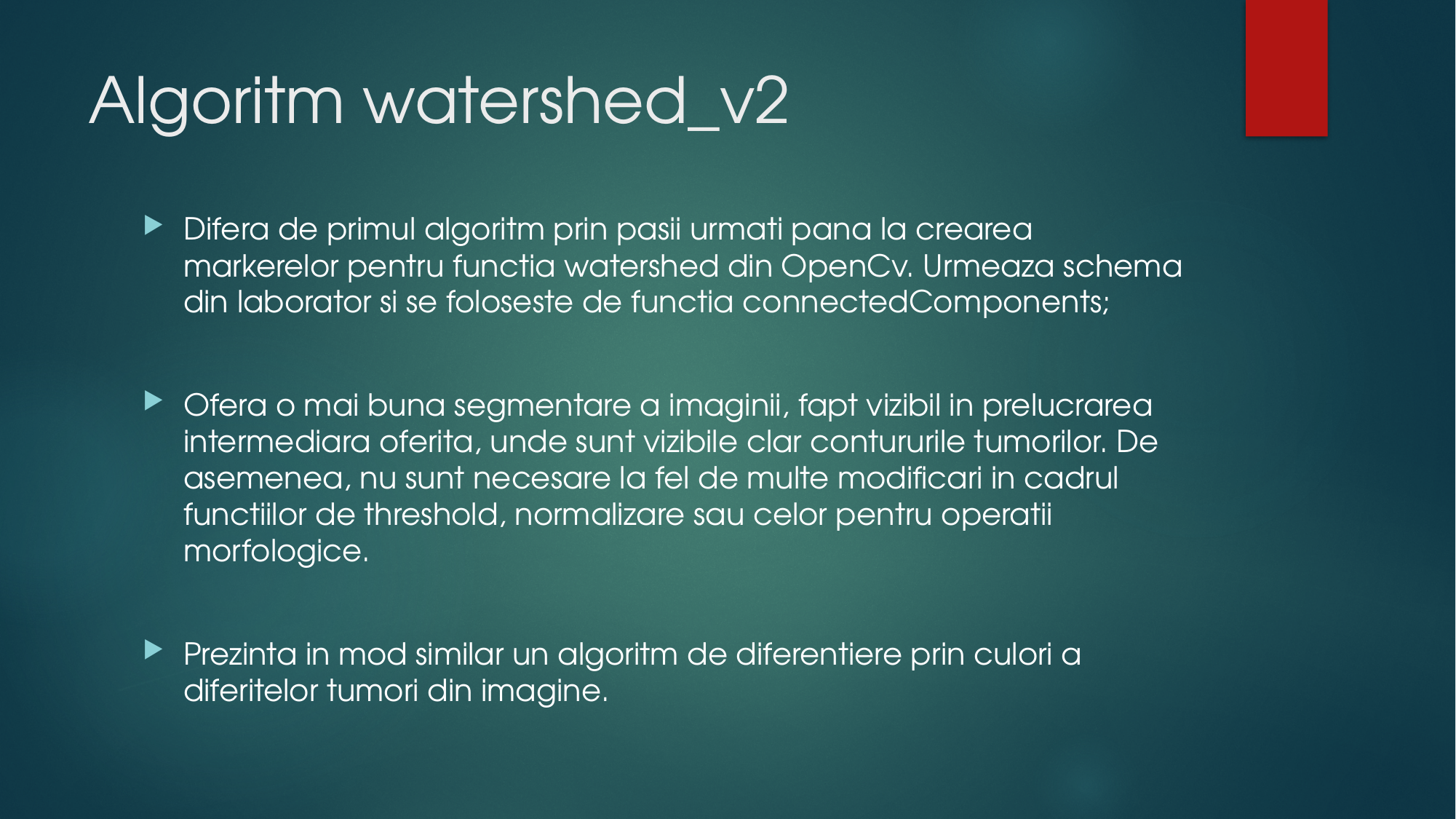

# Algoritm watershed_v2
Difera de primul algoritm prin pasii urmati pana la crearea markerelor pentru functia watershed din OpenCv. Urmeaza schema din laborator si se foloseste de functia connectedComponents;

Ofera o mai buna segmentare a imaginii, fapt vizibil in prelucrarea intermediara oferita, unde sunt vizibile clar contururile tumorilor. De asemenea, nu sunt necesare la fel de multe modificari in cadrul functiilor de threshold, normalizare sau celor pentru operatii morfologice.

Prezinta in mod similar un algoritm de diferentiere prin culori a diferitelor tumori din imagine.